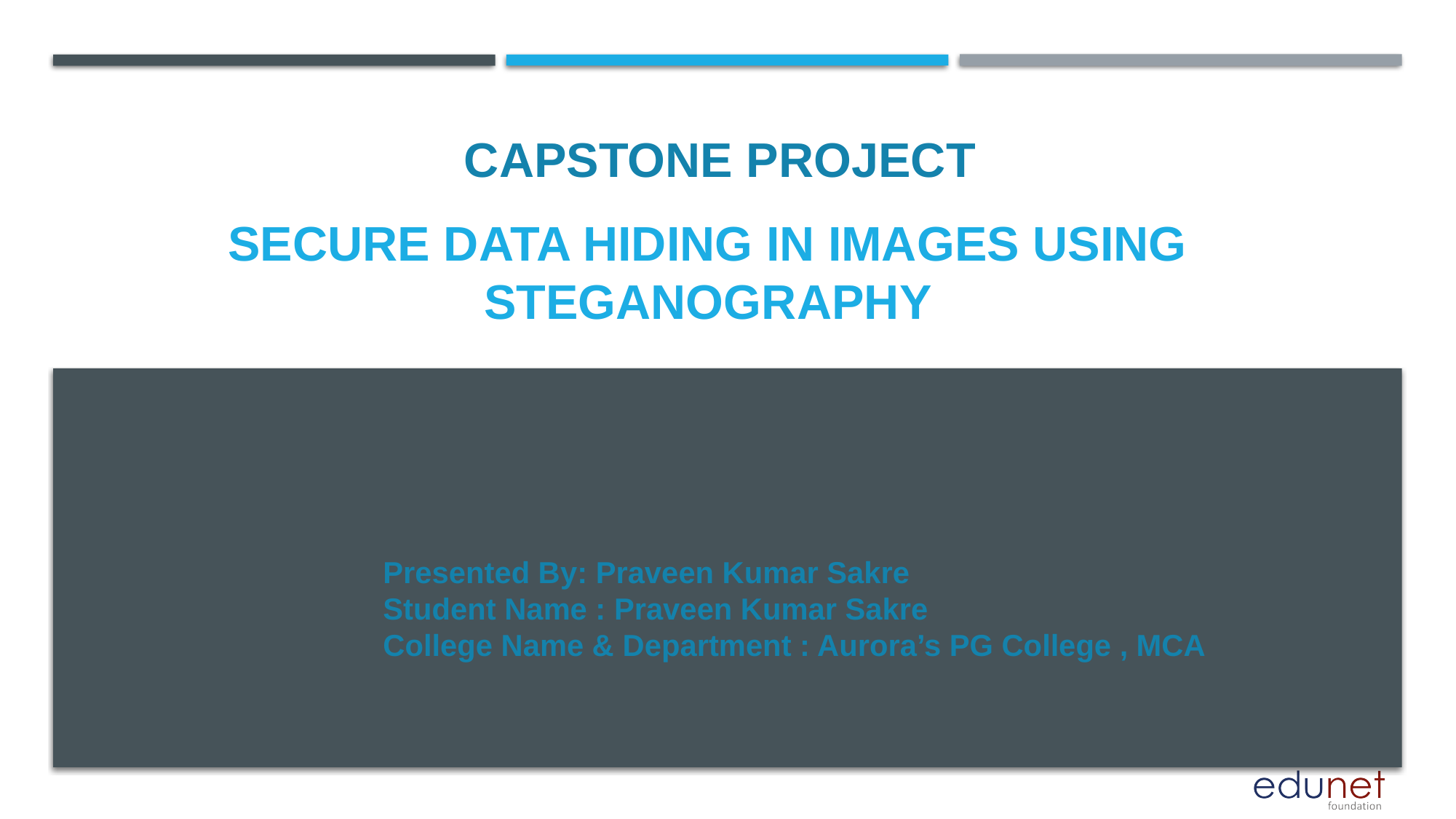

CAPSTONE PROJECT
# Secure data hiding in images using steganography
Presented By: Praveen Kumar Sakre
Student Name : Praveen Kumar Sakre
College Name & Department : Aurora’s PG College , MCA